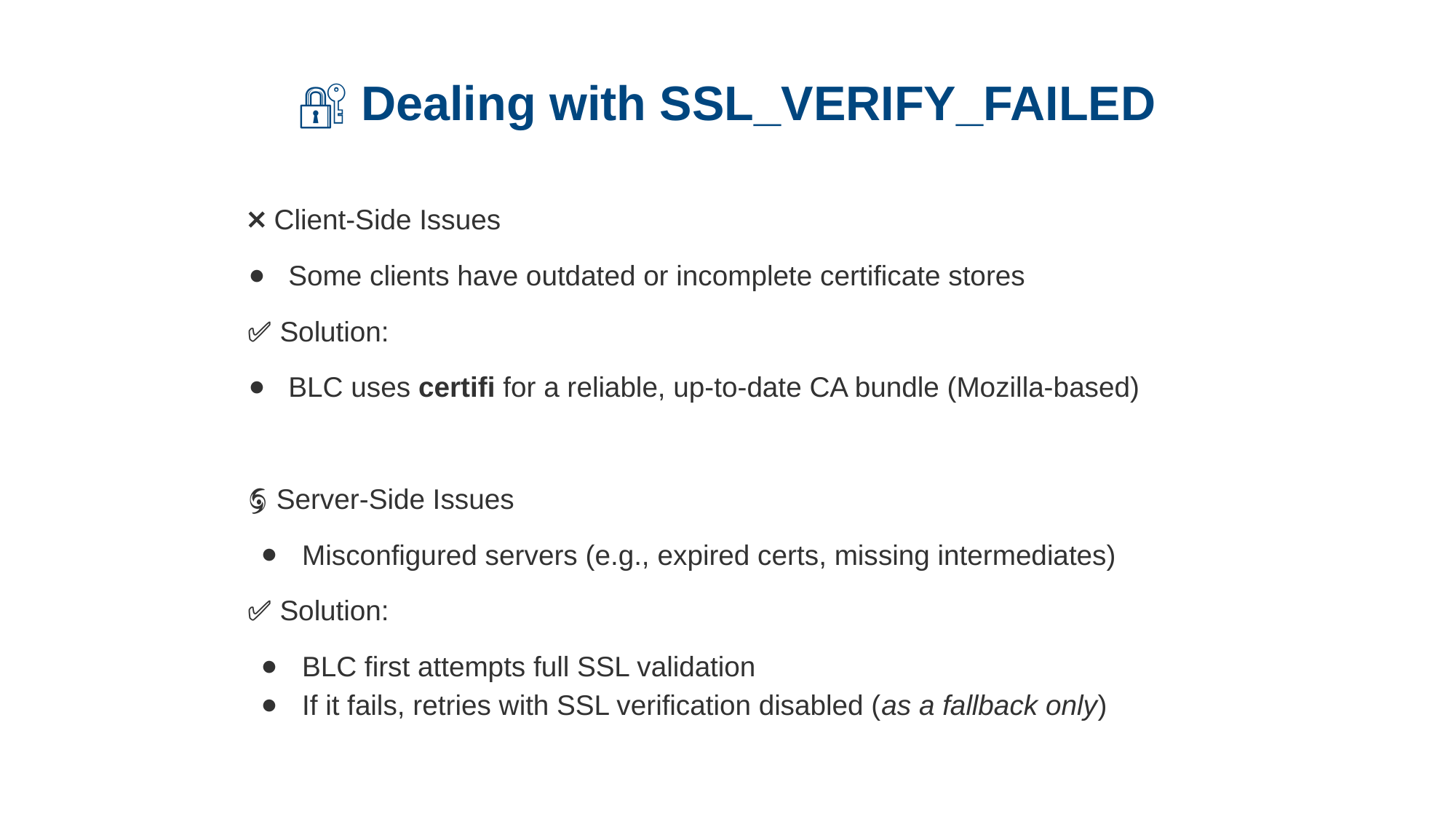

# 🔐 Dealing with SSL_VERIFY_FAILED
❌ Client-Side Issues
Some clients have outdated or incomplete certificate stores
✅ Solution:
BLC uses certifi for a reliable, up-to-date CA bundle (Mozilla-based)

🌀 Server-Side Issues
Misconfigured servers (e.g., expired certs, missing intermediates)
✅ Solution:
BLC first attempts full SSL validation
If it fails, retries with SSL verification disabled (as a fallback only)